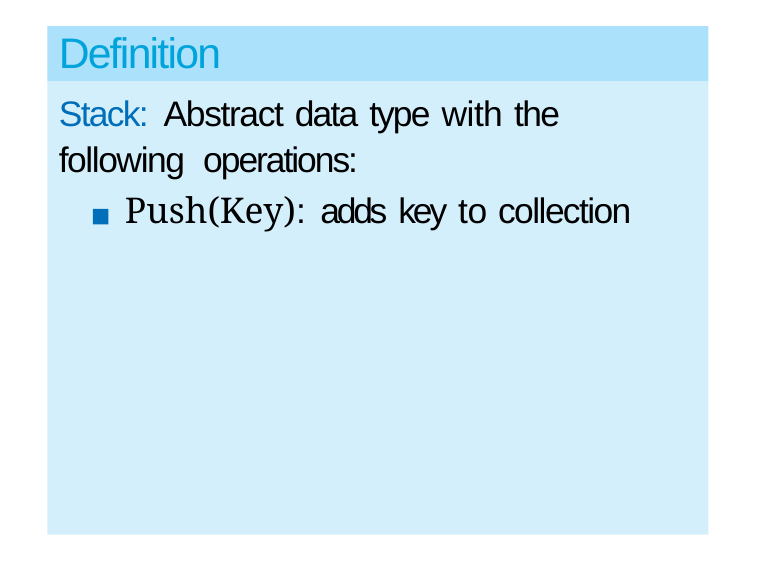

# Definition

Stack: Abstract data type with the following  operations:
Push(Key): adds key to collection